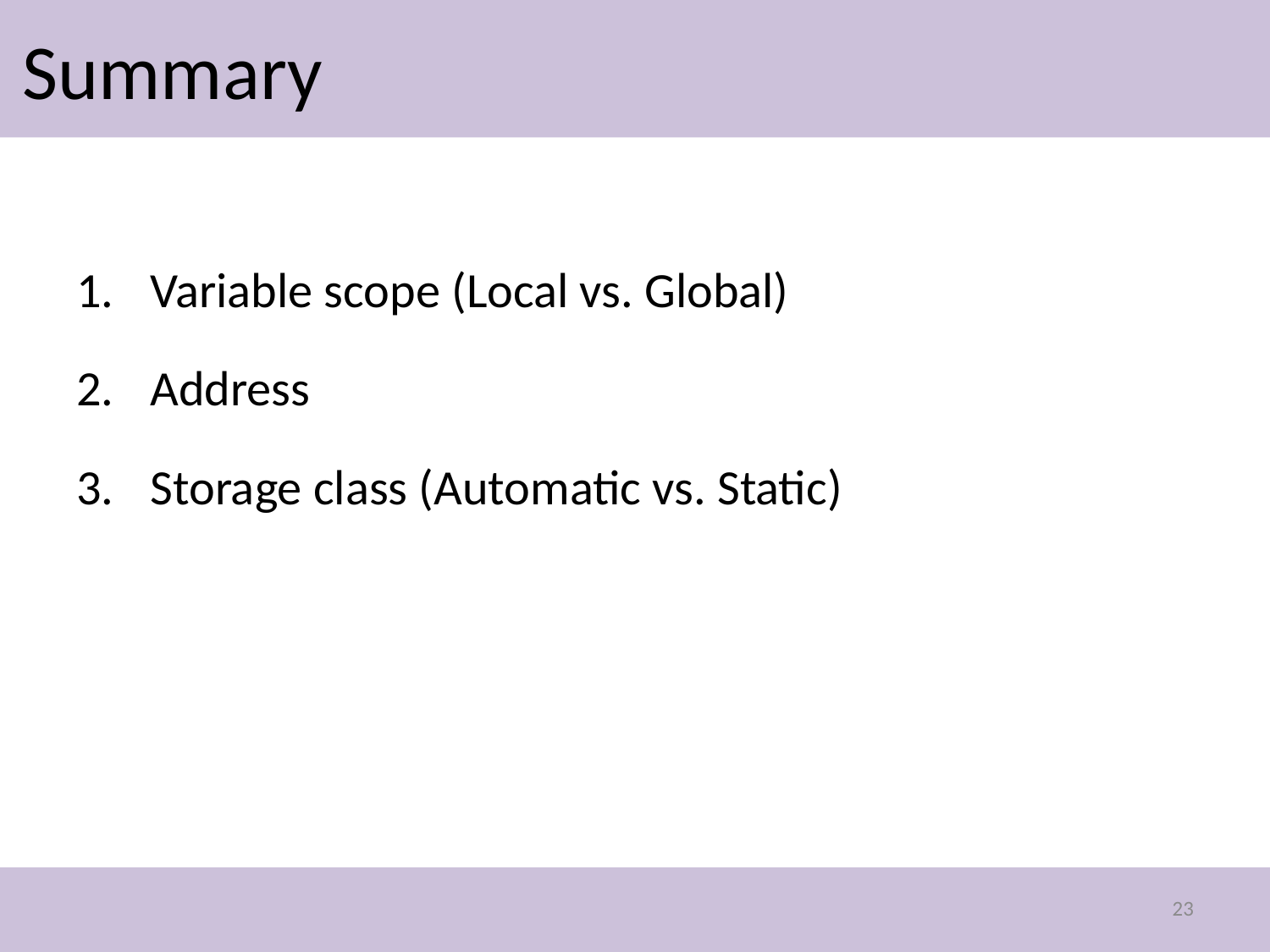

# Summary
Variable scope (Local vs. Global)
Address
Storage class (Automatic vs. Static)
23